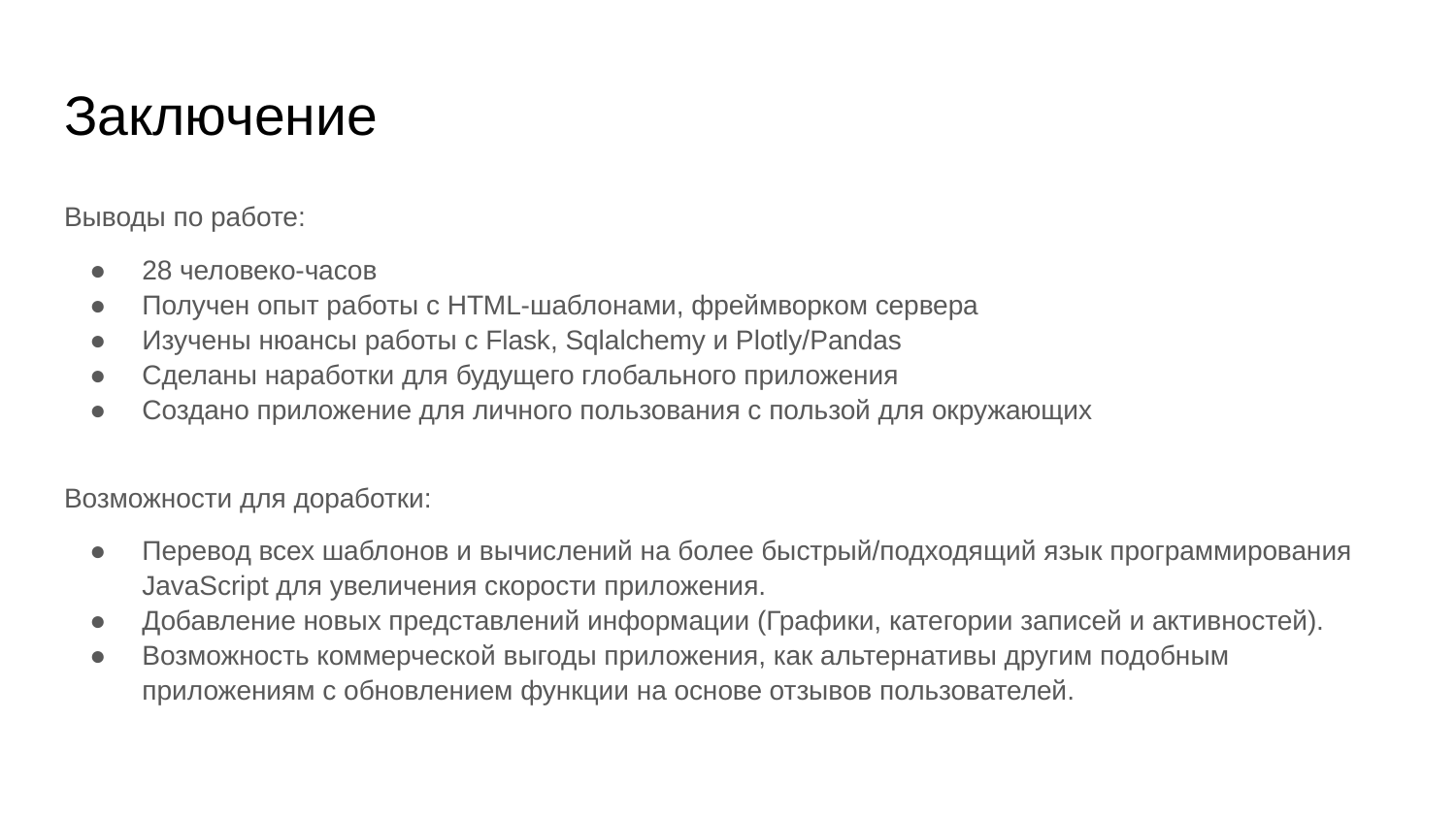

# Заключение
Выводы по работе:
28 человеко-часов
Получен опыт работы с HTML-шаблонами, фреймворком сервера
Изучены нюансы работы с Flask, Sqlalchemy и Plotly/Pandas
Сделаны наработки для будущего глобального приложения
Создано приложение для личного пользования с пользой для окружающих

Возможности для доработки:
Перевод всех шаблонов и вычислений на более быстрый/подходящий язык программирования JavaScript для увеличения скорости приложения.
Добавление новых представлений информации (Графики, категории записей и активностей).
Возможность коммерческой выгоды приложения, как альтернативы другим подобным приложениям с обновлением функции на основе отзывов пользователей.